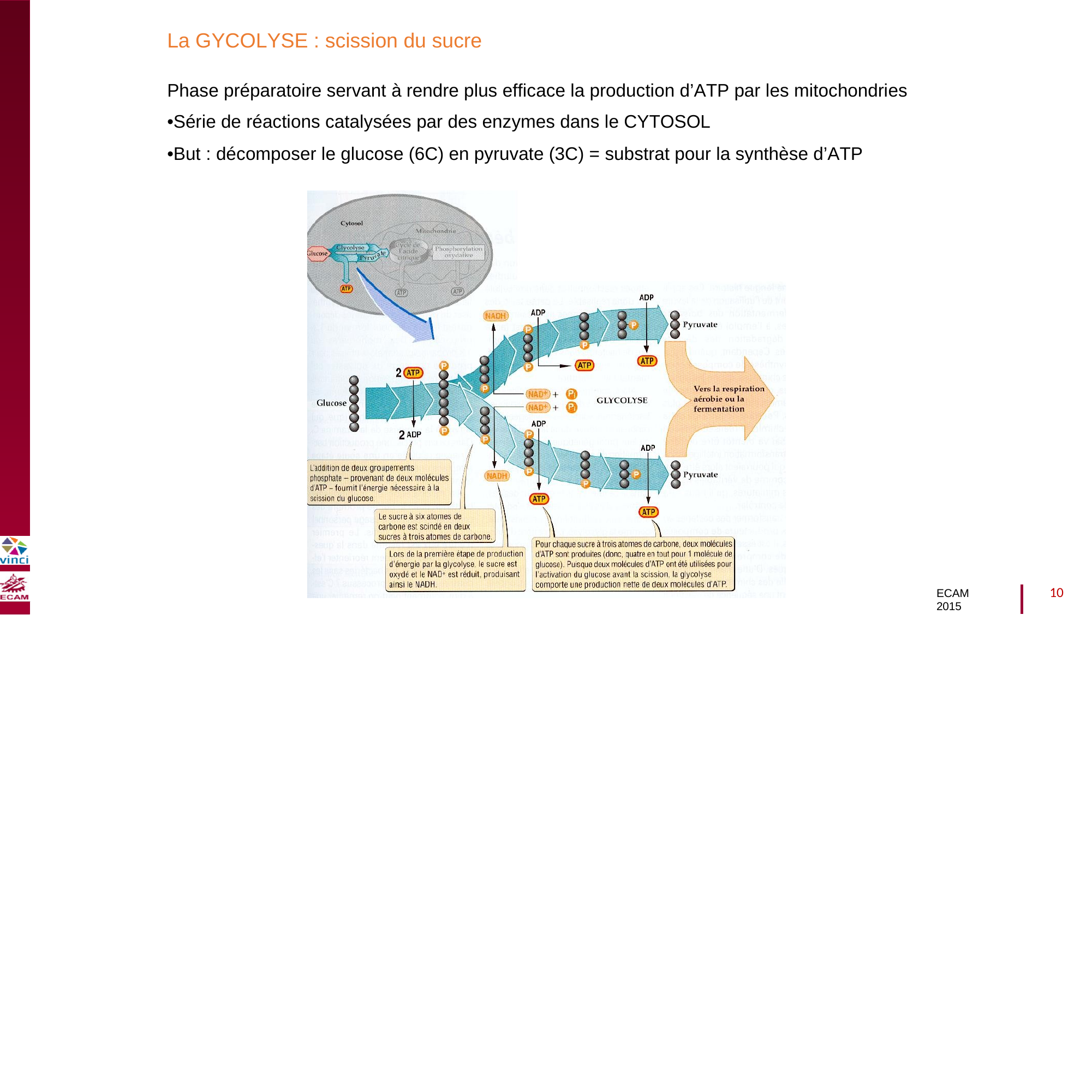

La GYCOLYSE : scission du sucre
Phase préparatoire servant à rendre plus efficace la production d’ATP par les mitochondries
•Série de réactions catalysées par des enzymes dans le CYTOSOL
•But : décomposer le glucose (6C) en pyruvate (3C) = substrat pour la synthèse d’ATP
B2040-Chimie du vivant et environnement

10
ECAM 2015